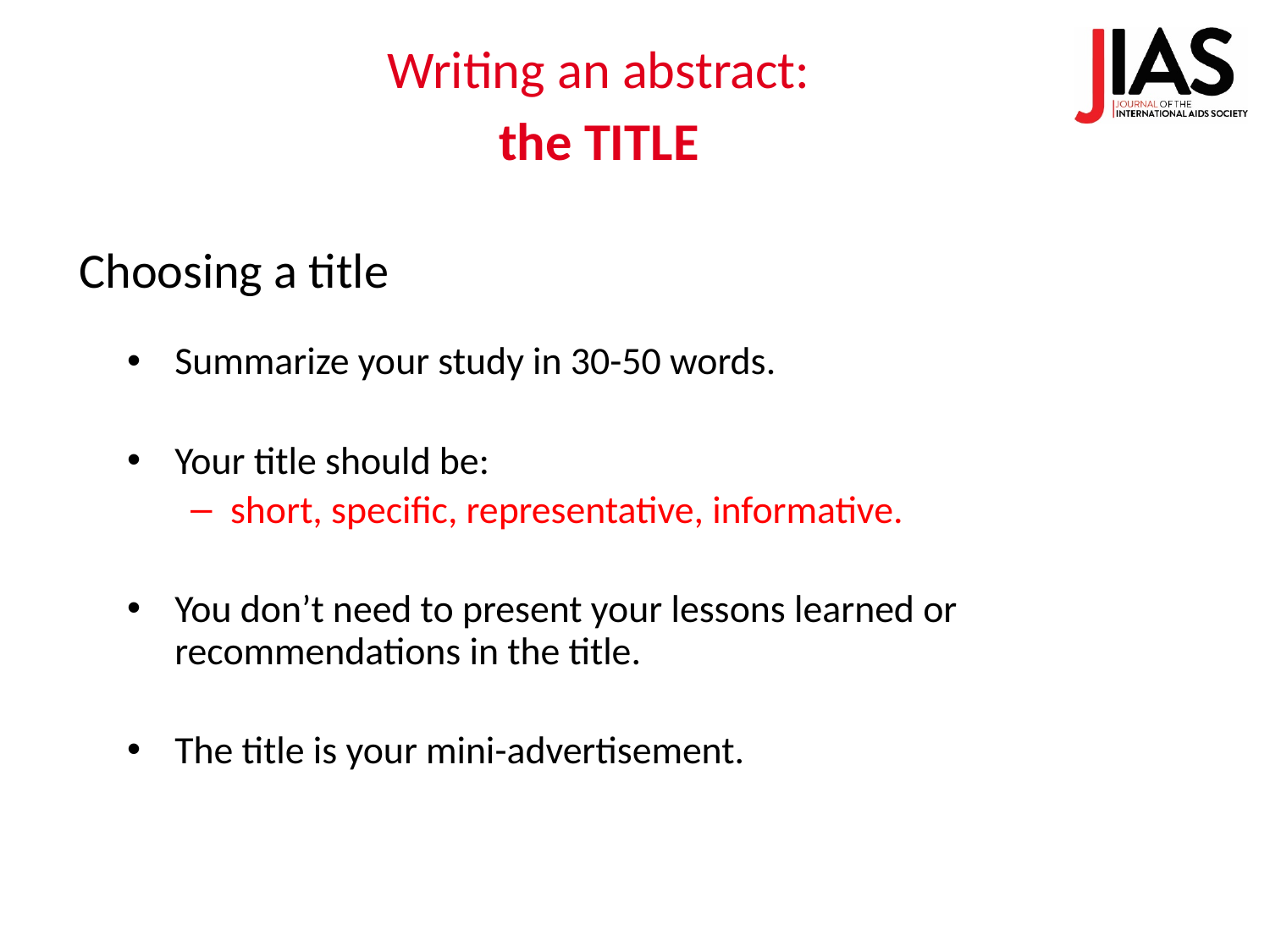

Writing an abstract:

the TITLE
Choosing a title

Summarize your study in 30-50 words.

Your title should be:
short, specific, representative, informative.

You don’t need to present your lessons learned or recommendations in the title.

The title is your mini-advertisement.